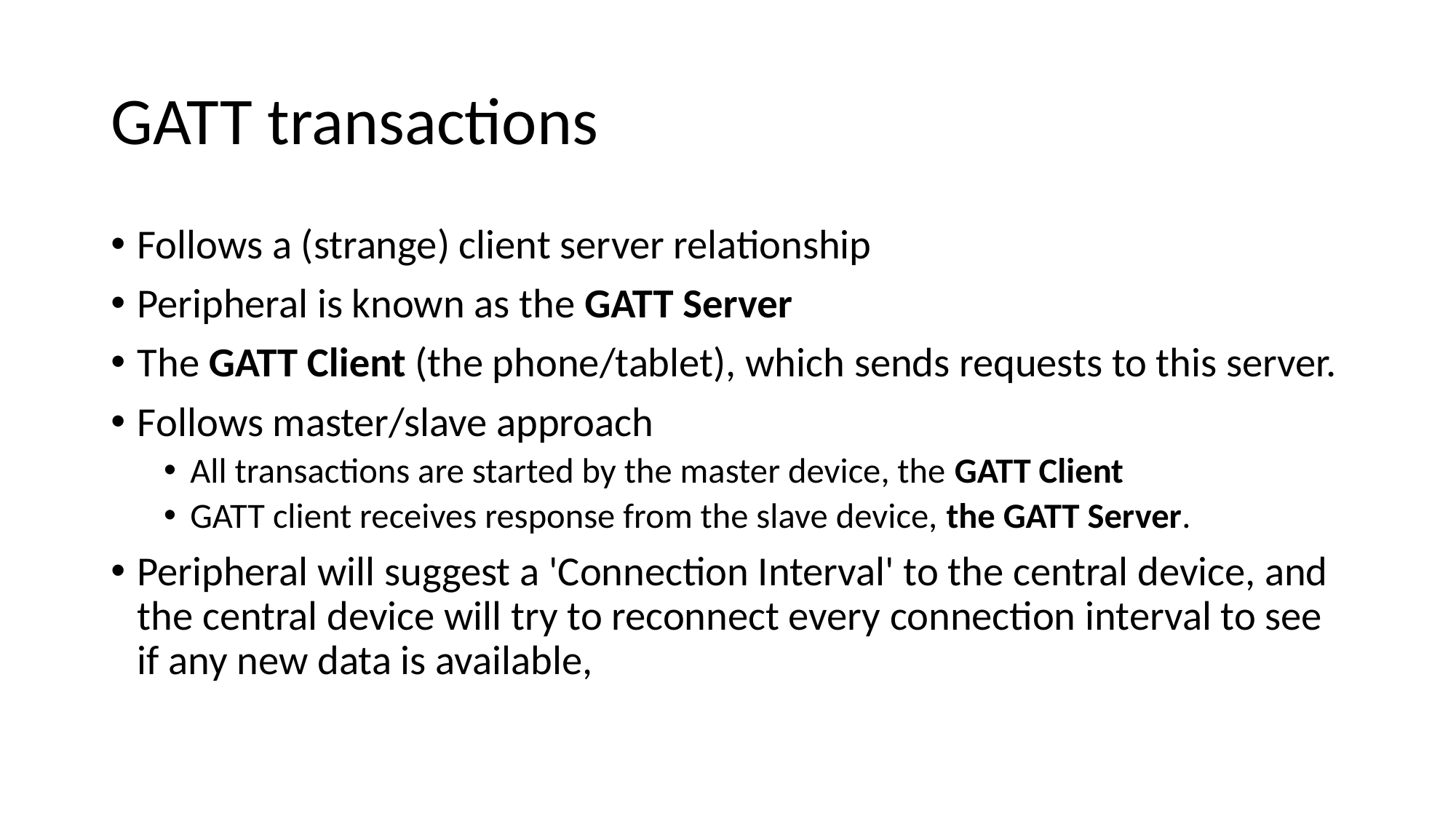

# GATT transactions
Follows a (strange) client server relationship
Peripheral is known as the GATT Server
The GATT Client (the phone/tablet), which sends requests to this server.
Follows master/slave approach
All transactions are started by the master device, the GATT Client
GATT client receives response from the slave device, the GATT Server.
Peripheral will suggest a 'Connection Interval' to the central device, and the central device will try to reconnect every connection interval to see if any new data is available,